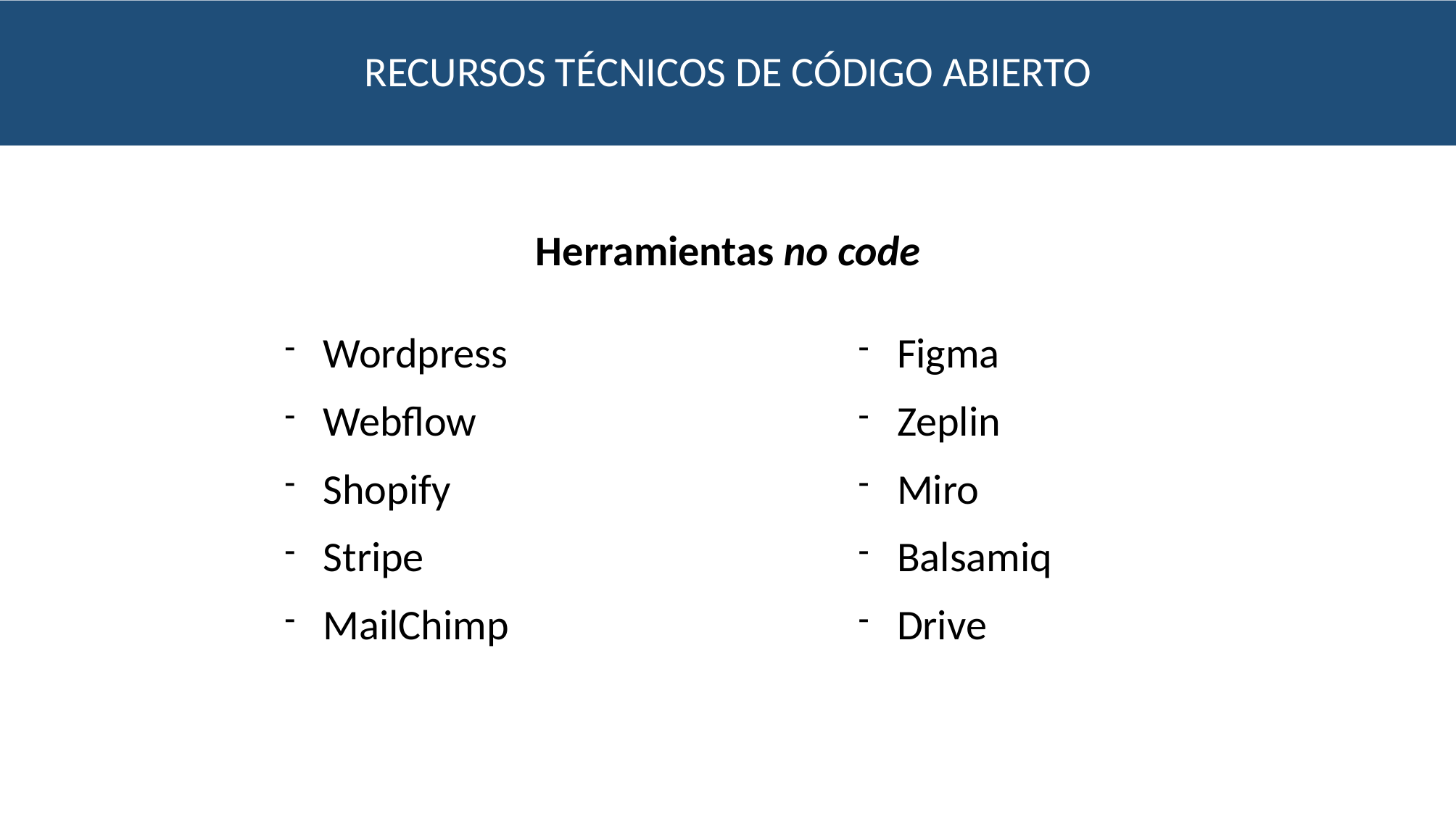

RECURSOS TÉCNICOS DE CÓDIGO ABIERTO

Herramientas no code

Wordpress
Webflow
Shopify
Stripe
MailChimp

Figma
Zeplin
Miro
Balsamiq
Drive